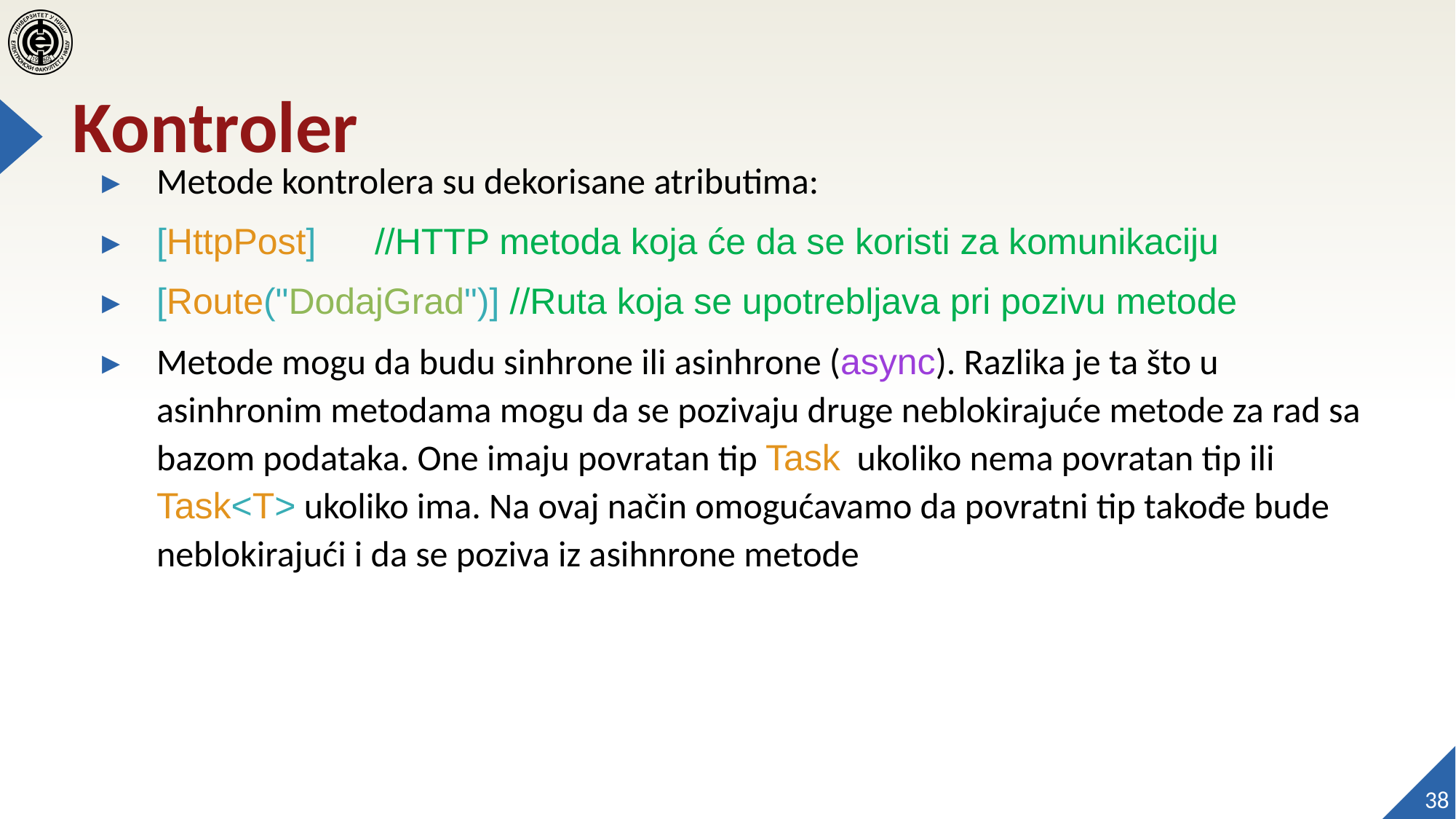

# Kontroler
Metode kontrolera su dekorisane atributima:
[HttpPost]	//HTTP metoda koja će da se koristi za komunikaciju
[Route("DodajGrad")] //Ruta koja se upotrebljava pri pozivu metode
Metode mogu da budu sinhrone ili asinhrone (async). Razlika je ta što u asinhronim metodama mogu da se pozivaju druge neblokirajuće metode za rad sa bazom podataka. One imaju povratan tip Task  ukoliko nema povratan tip ili Task<T> ukoliko ima. Na ovaj način omogućavamo da povratni tip takođe bude neblokirajući i da se poziva iz asihnrone metode
38